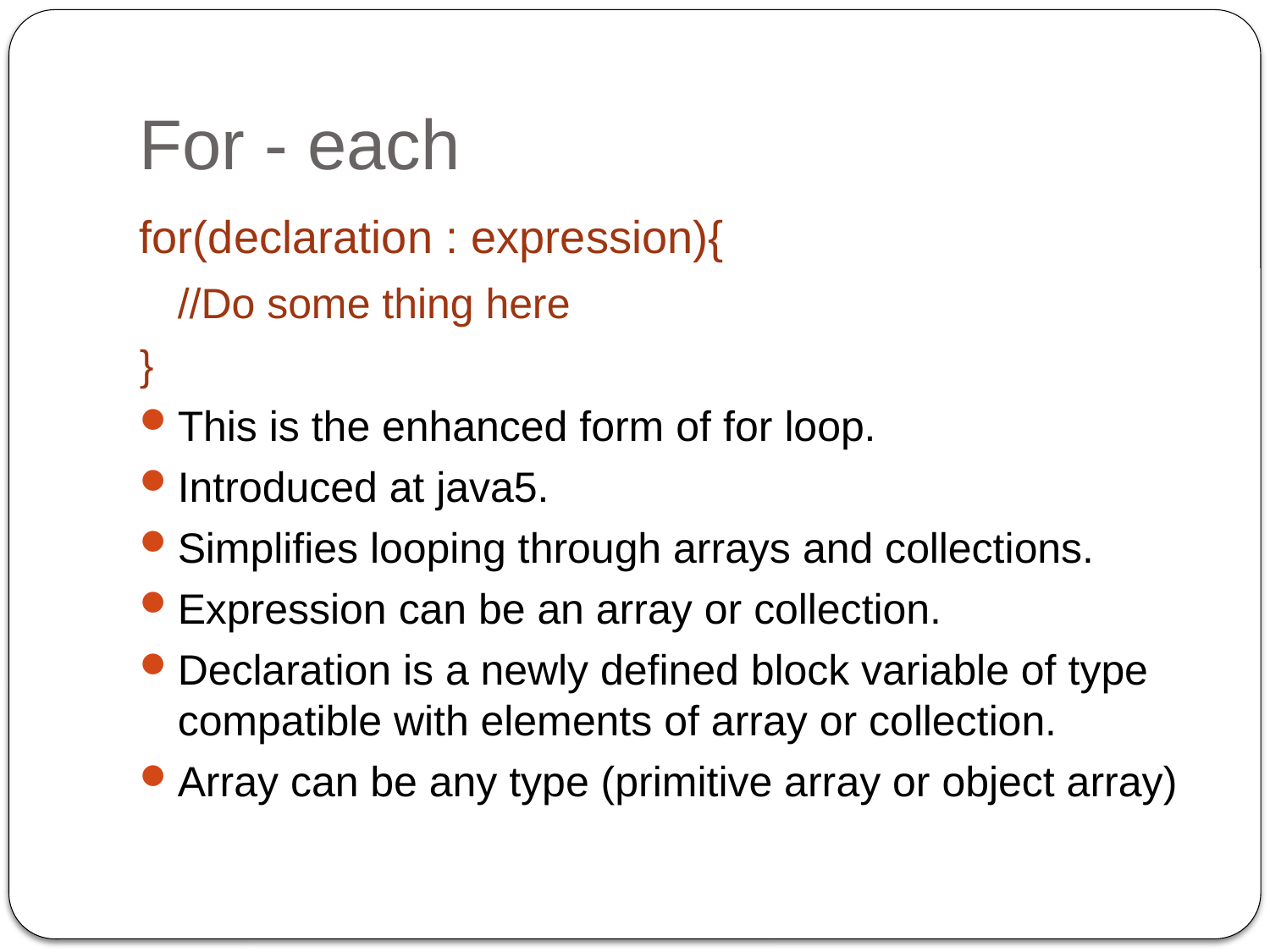

# For - each
for(declaration : expression){
	//Do some thing here
}
This is the enhanced form of for loop.
Introduced at java5.
Simplifies looping through arrays and collections.
Expression can be an array or collection.
Declaration is a newly defined block variable of type compatible with elements of array or collection.
Array can be any type (primitive array or object array)